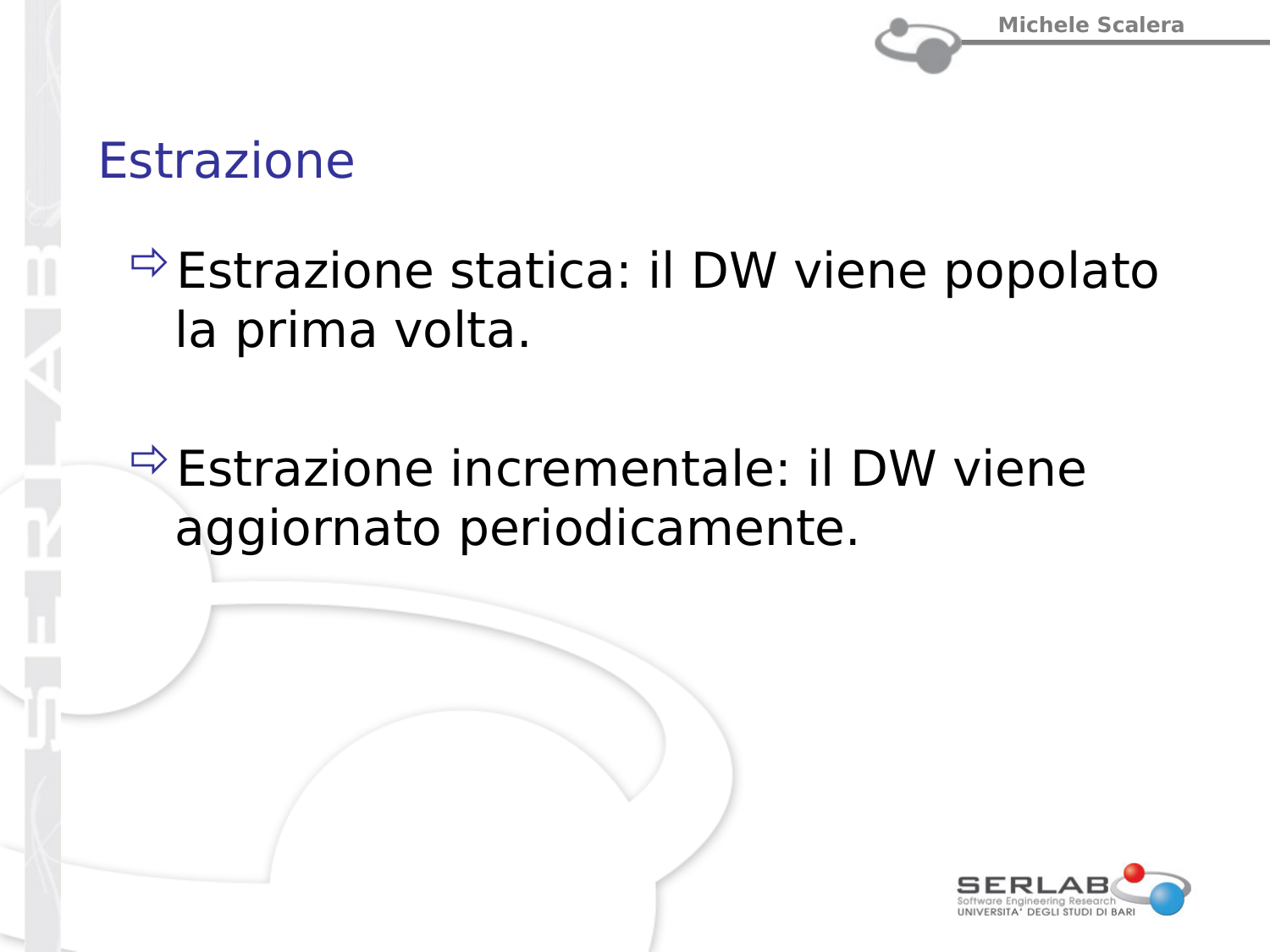

# Estrazione
Estrazione statica: il DW viene popolato la prima volta.

Estrazione incrementale: il DW viene aggiornato periodicamente.

Prof. Michele Scalera